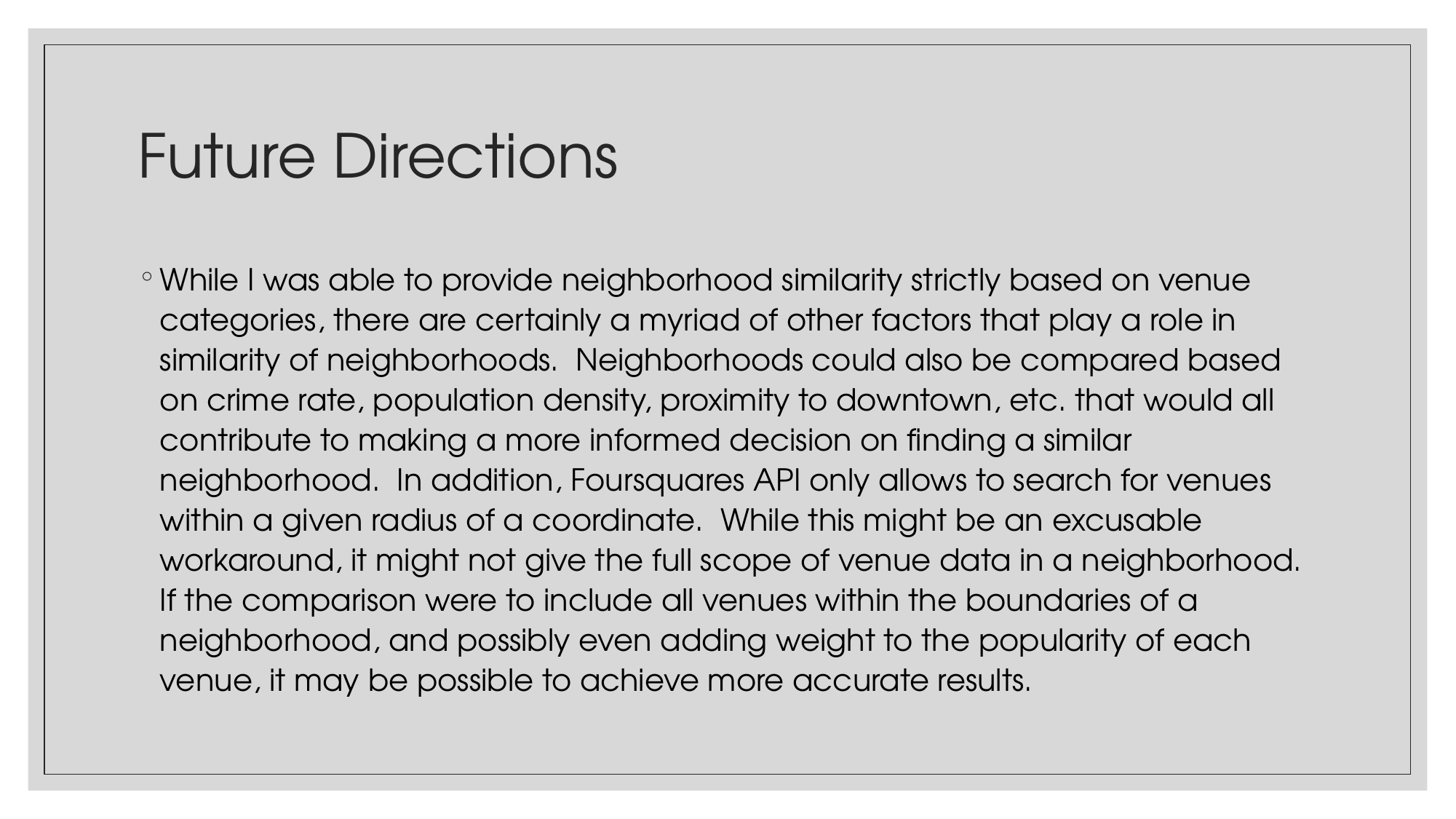

# Future Directions
While I was able to provide neighborhood similarity strictly based on venue categories, there are certainly a myriad of other factors that play a role in similarity of neighborhoods.  Neighborhoods could also be compared based on crime rate, population density, proximity to downtown, etc. that would all contribute to making a more informed decision on finding a similar neighborhood.  In addition, Foursquares API only allows to search for venues within a given radius of a coordinate.  While this might be an excusable workaround, it might not give the full scope of venue data in a neighborhood.  If the comparison were to include all venues within the boundaries of a neighborhood, and possibly even adding weight to the popularity of each venue, it may be possible to achieve more accurate results.